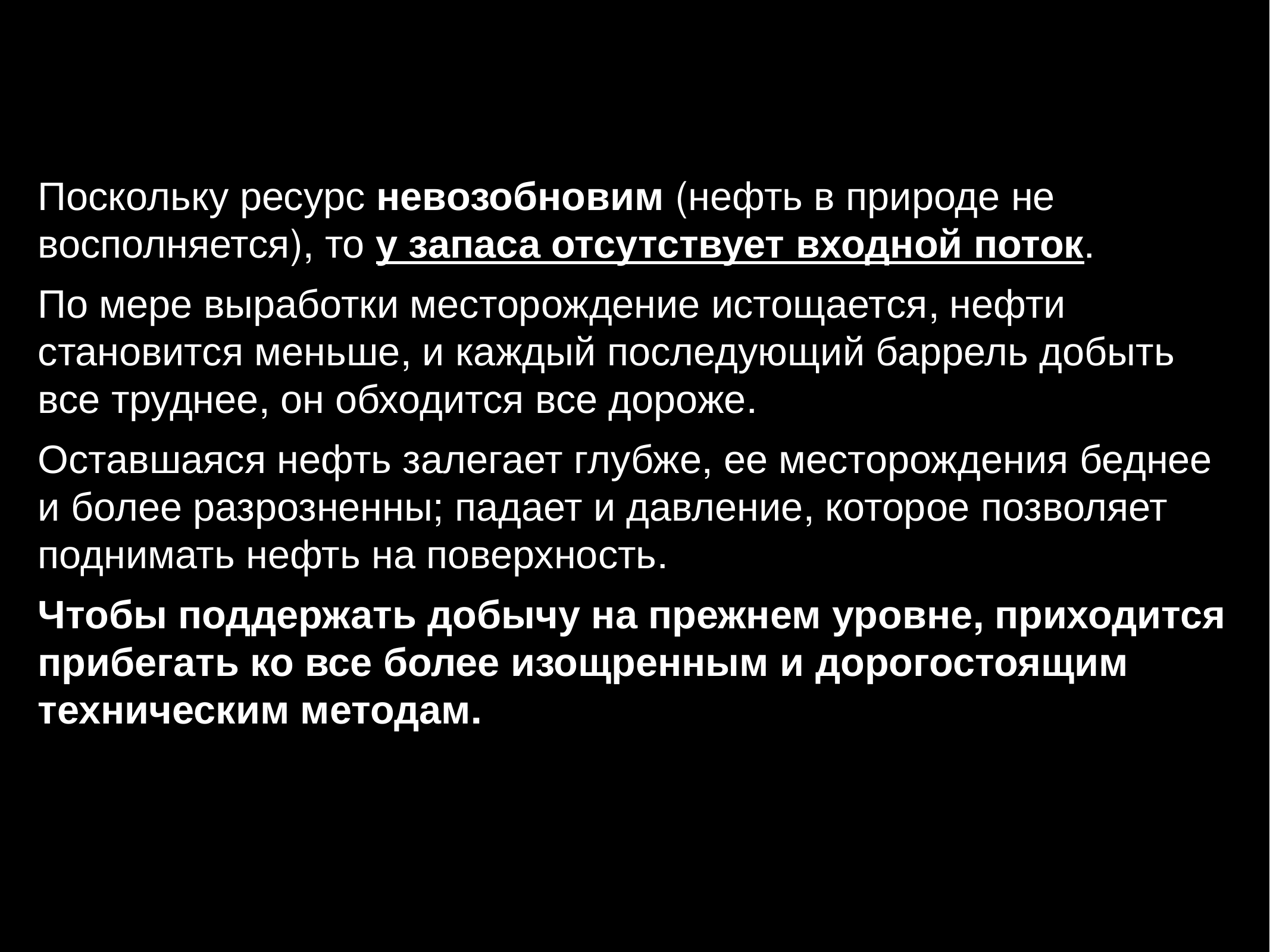

39
Поскольку ресурс невозобновим (нефть в природе не восполняется), то у запаса отсутствует входной поток.
По мере выработки месторождение истощается, нефти становится меньше, и каждый последующий баррель добыть все труднее, он обходится все дороже.
Оставшаяся нефть залегает глубже, ее месторождения беднее и более разрозненны; падает и давление, которое позволяет поднимать нефть на поверхность.
Чтобы поддержать добычу на прежнем уровне, приходится прибегать ко все более изощренным и дорогостоящим техническим методам.